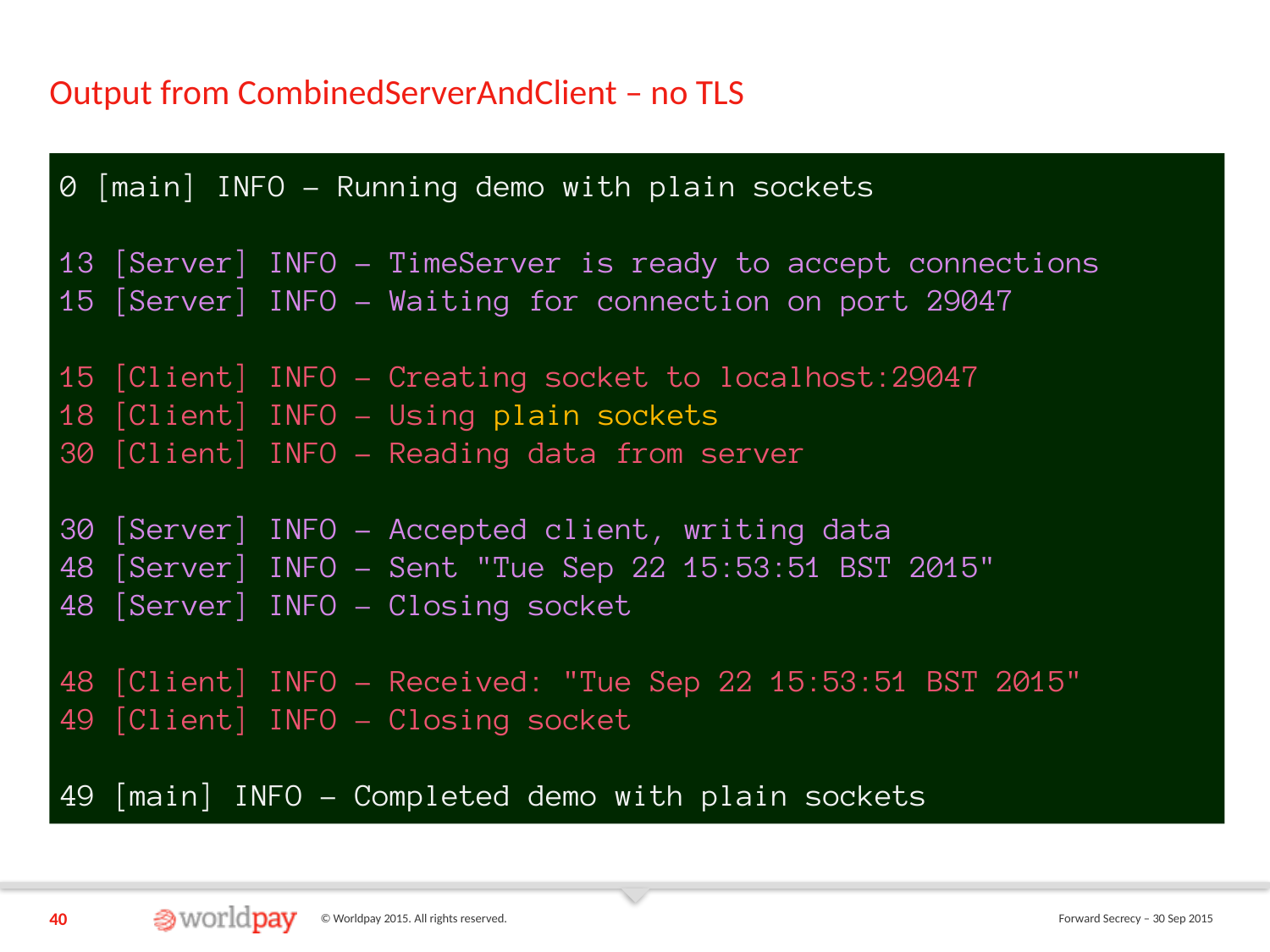

# Output from CombinedServerAndClient – no TLS
0 [main] INFO - Running demo with plain sockets

13 [Server] INFO - TimeServer is ready to accept connections
15 [Server] INFO - Waiting for connection on port 29047

15 [Client] INFO - Creating socket to localhost:29047
18 [Client] INFO – Using plain sockets
30 [Client] INFO - Reading data from server

30 [Server] INFO - Accepted client, writing data
48 [Server] INFO - Sent "Tue Sep 22 15:53:51 BST 2015"
48 [Server] INFO – Closing socket

48 [Client] INFO - Received: "Tue Sep 22 15:53:51 BST 2015"
49 [Client] INFO – Closing socket

49 [main] INFO - Completed demo with plain sockets
40